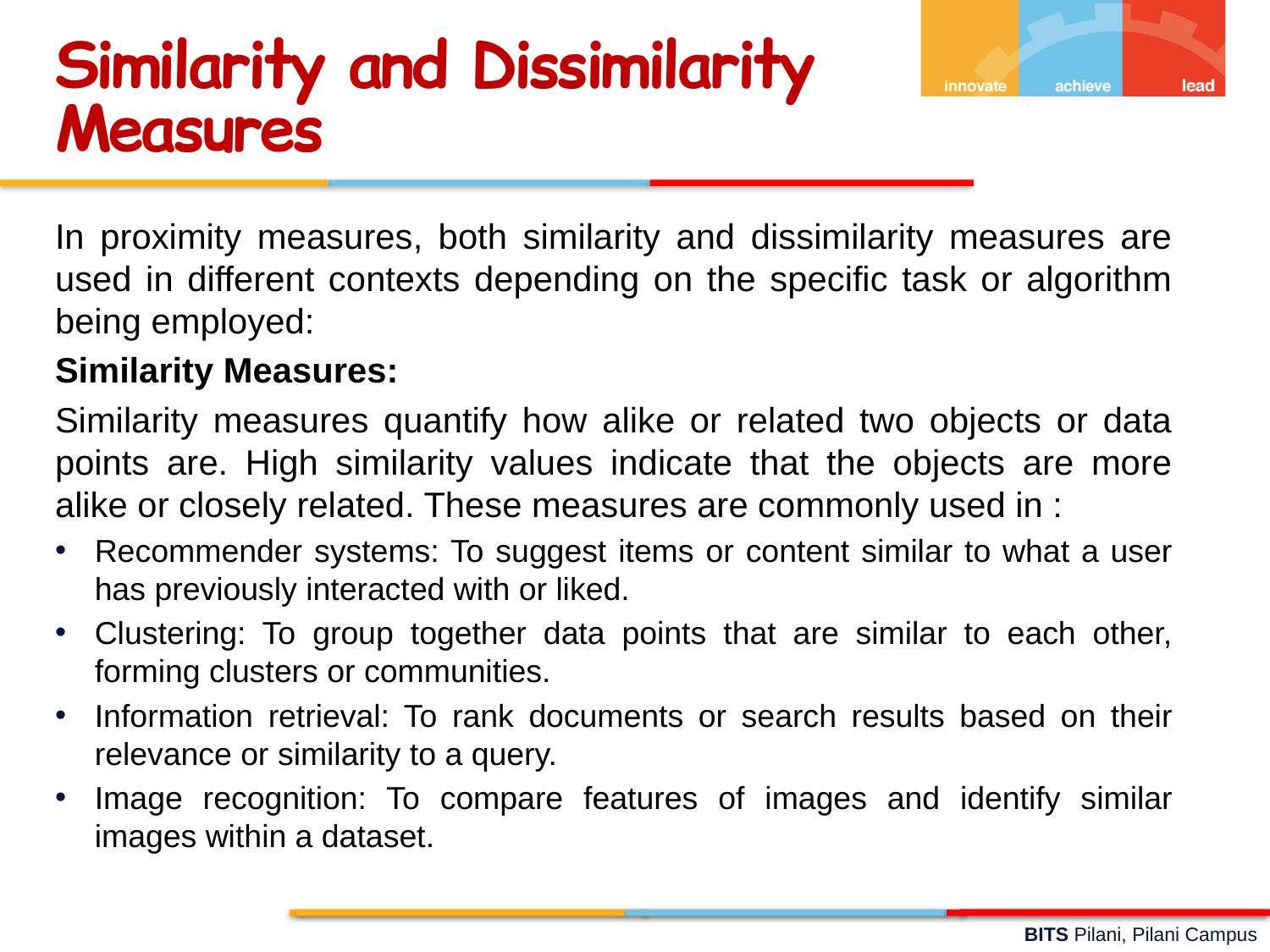

Similarity and Dissimilarity Measures
In proximity measures, both similarity and dissimilarity measures are used in different contexts depending on the specific task or algorithm being employed:
Similarity Measures:
Similarity measures quantify how alike or related two objects or data points are. High similarity values indicate that the objects are more alike or closely related. These measures are commonly used in :
Recommender systems: To suggest items or content similar to what a user has previously interacted with or liked.
Clustering: To group together data points that are similar to each other, forming clusters or communities.
Information retrieval: To rank documents or search results based on their relevance or similarity to a query.
Image recognition: To compare features of images and identify similar images within a dataset.